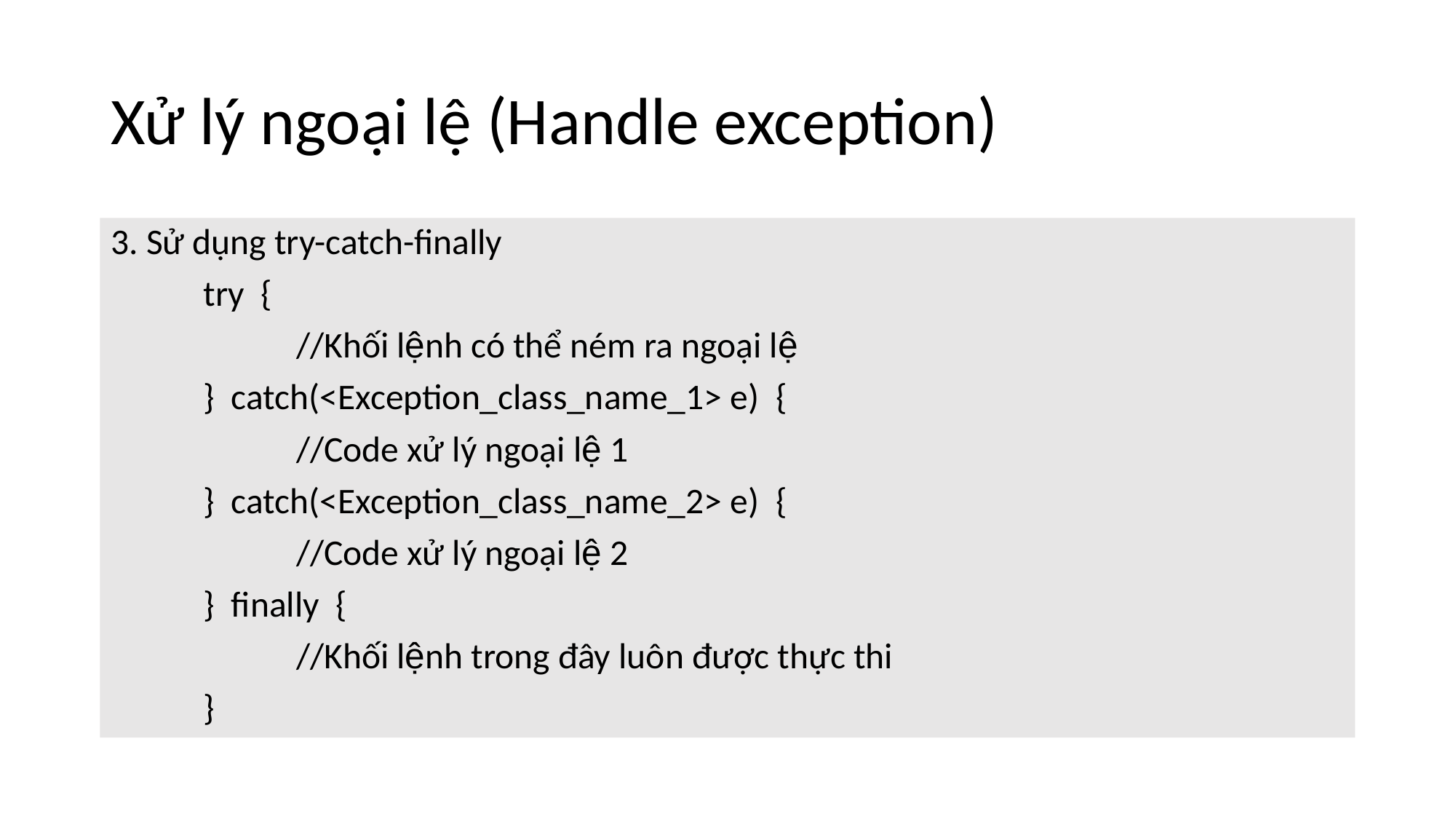

# Xử lý ngoại lệ (Handle exception)
3. Sử dụng try-catch-finally
	try  {
		//Khối lệnh có thể ném ra ngoại lệ
	}  catch(<Exception_class_name_1> e)  {
 		//Code xử lý ngoại lệ 1
	}  catch(<Exception_class_name_2> e)  {
		//Code xử lý ngoại lệ 2
	}  finally  {
		//Khối lệnh trong đây luôn được thực thi
	}